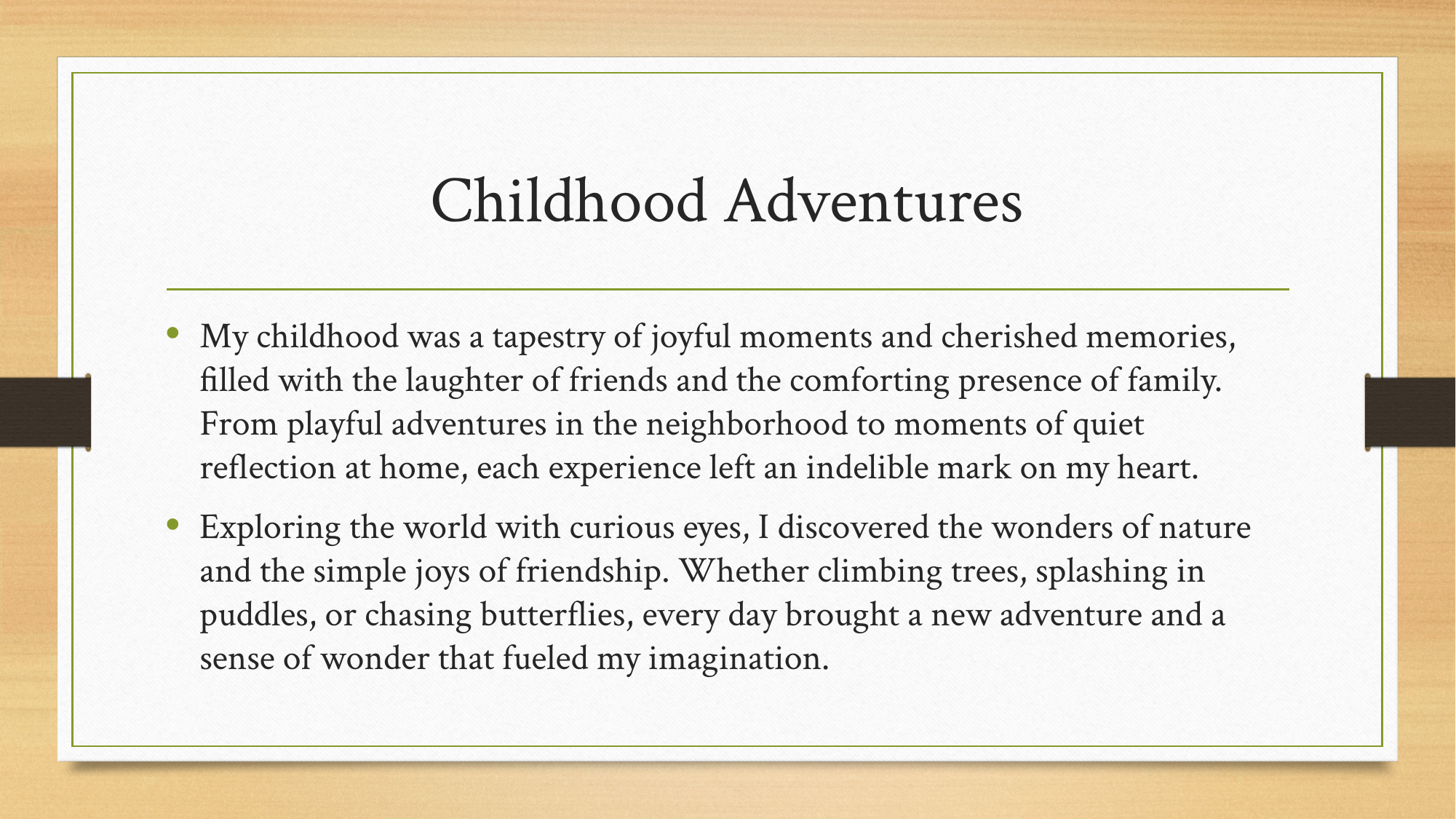

# Childhood Adventures
My childhood was a tapestry of joyful moments and cherished memories, filled with the laughter of friends and the comforting presence of family. From playful adventures in the neighborhood to moments of quiet reflection at home, each experience left an indelible mark on my heart.
Exploring the world with curious eyes, I discovered the wonders of nature and the simple joys of friendship. Whether climbing trees, splashing in puddles, or chasing butterflies, every day brought a new adventure and a sense of wonder that fueled my imagination.